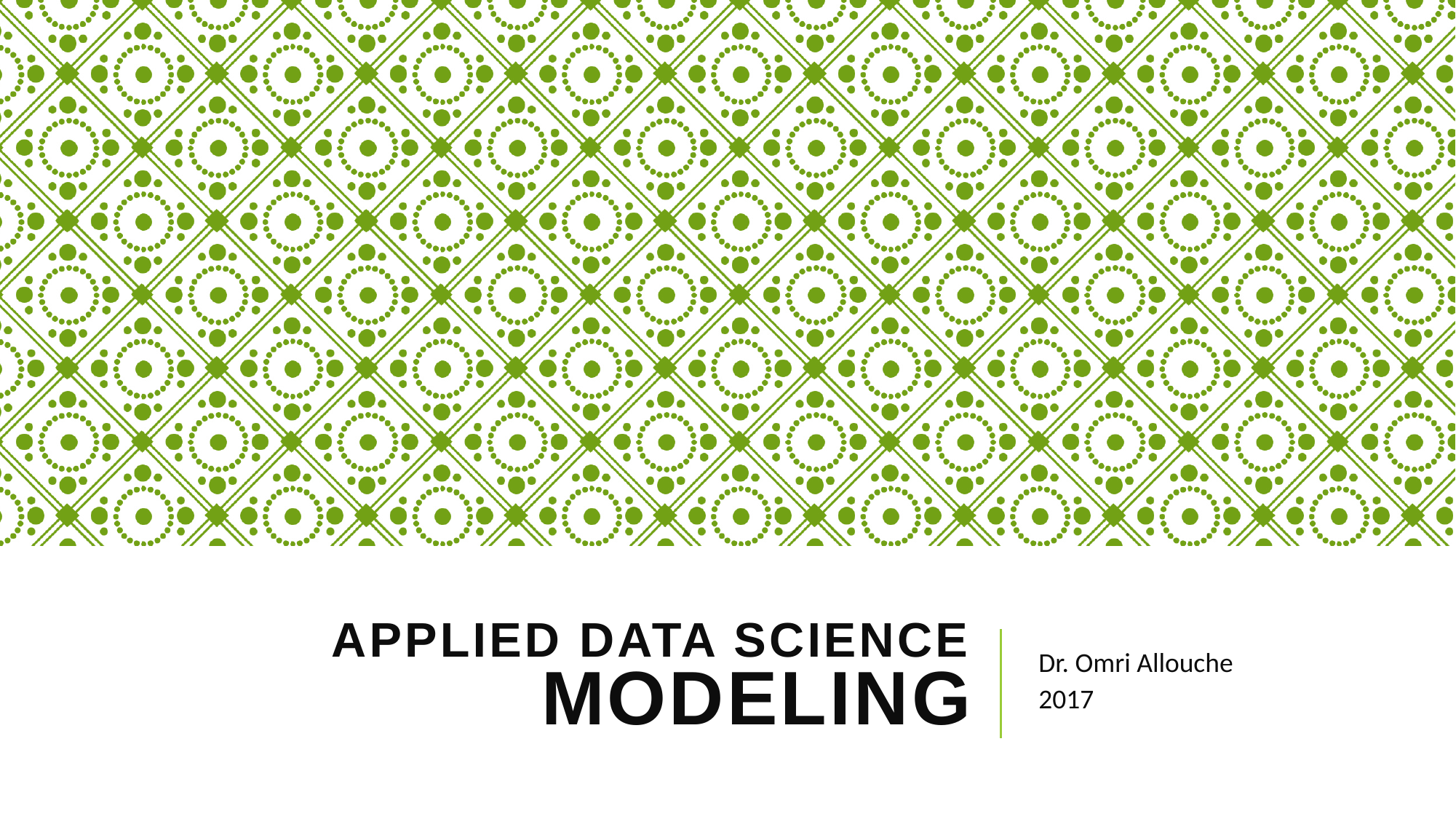

# Applied Data Science Modeling
Dr. Omri Allouche
2017